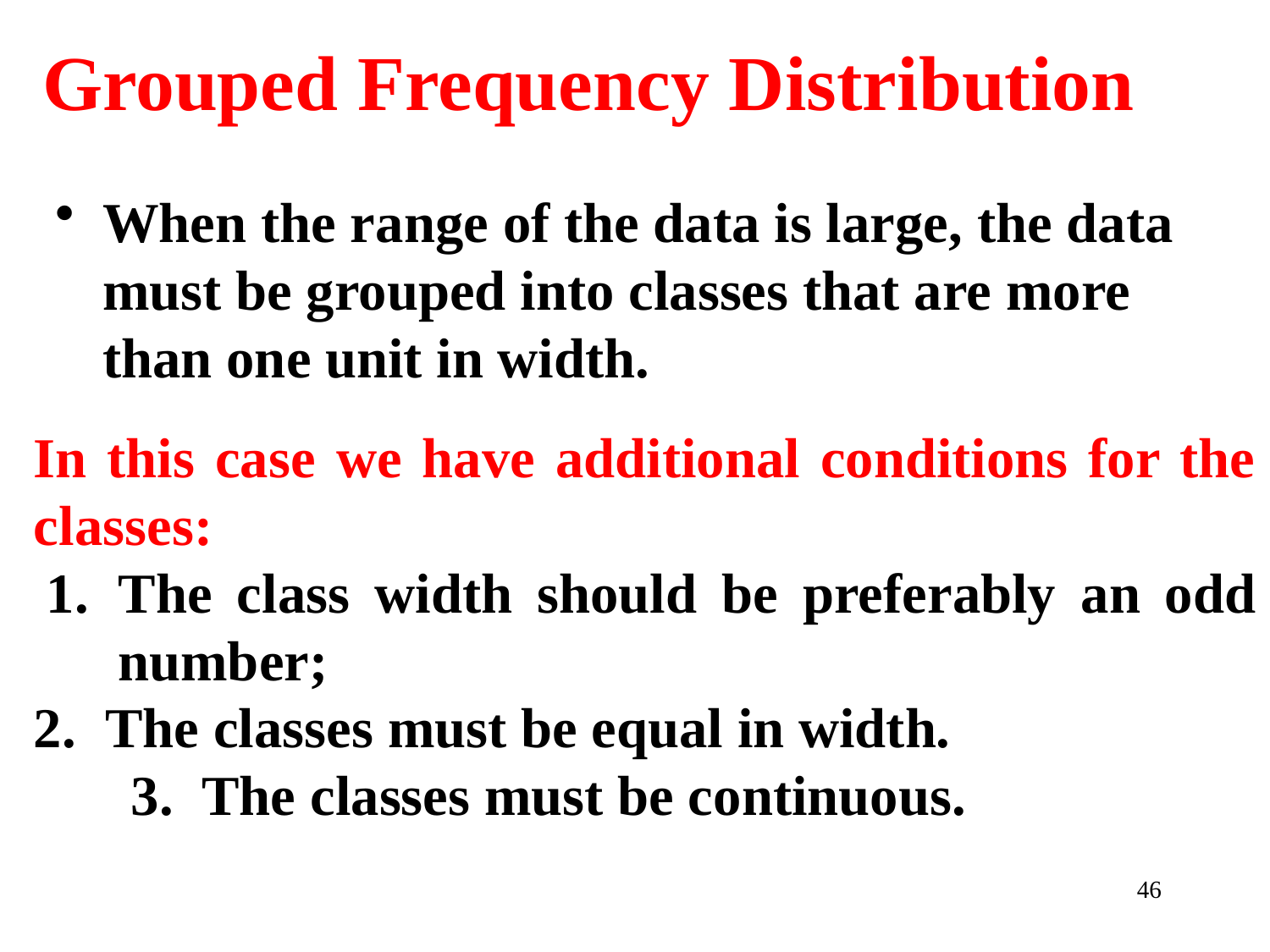

# Grouped Frequency Distribution
When the range of the data is large, the data must be grouped into classes that are more than one unit in width.
In this case we have additional conditions for the classes:
The class width should be preferably an odd number;
The classes must be equal in width.
  The classes must be continuous.
46